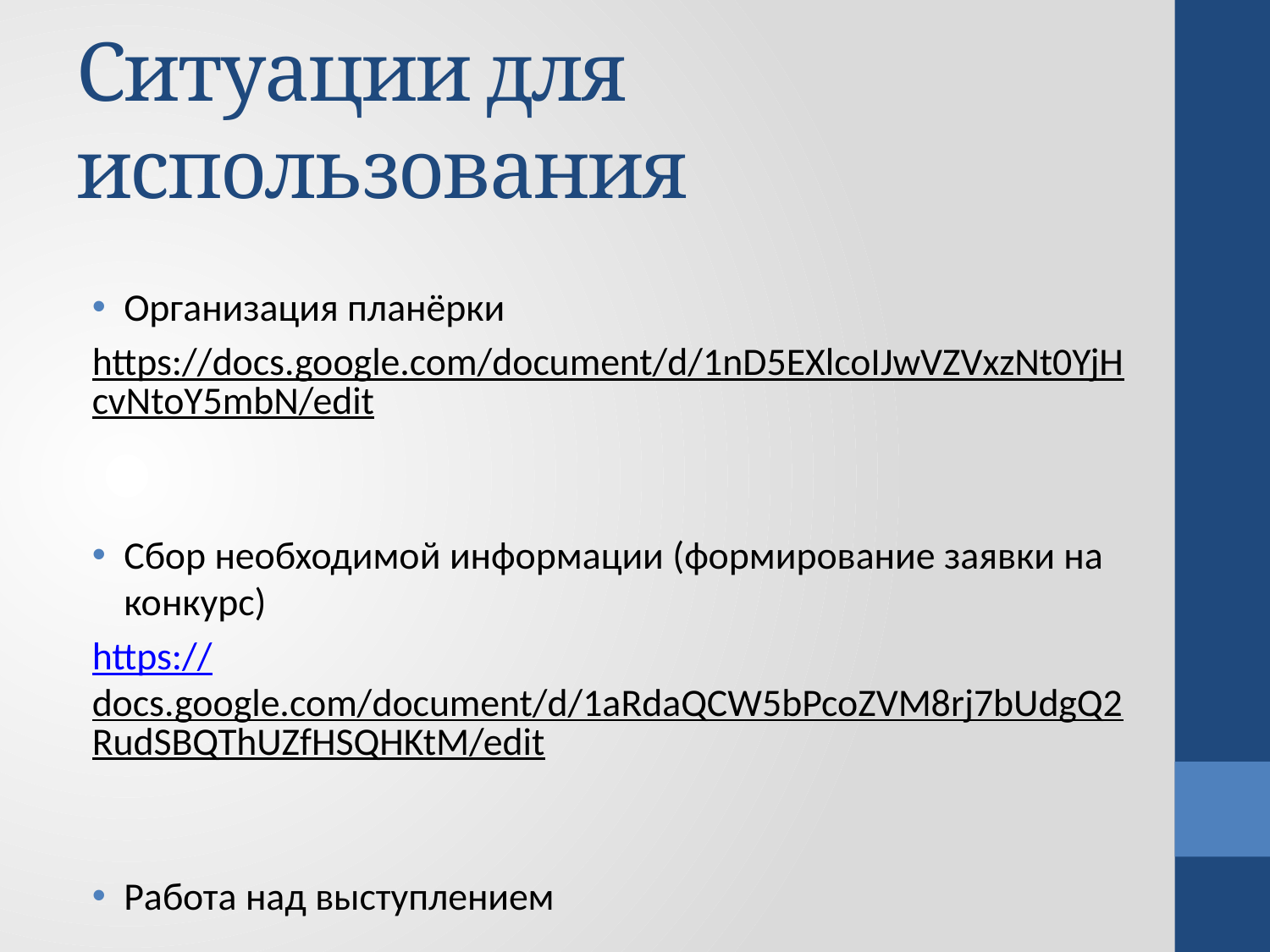

# Ситуации для использования

Организация планёрки
https://docs.google.com/document/d/1nD5EXlcoIJwVZVxzNt0YjHcvNtoY5mbN/edit

Сбор необходимой информации (формирование заявки на конкурс)
https://docs.google.com/document/d/1aRdaQCW5bPcoZVM8rj7bUdgQ2RudSBQThUZfHSQHKtM/edit

Работа над выступлением